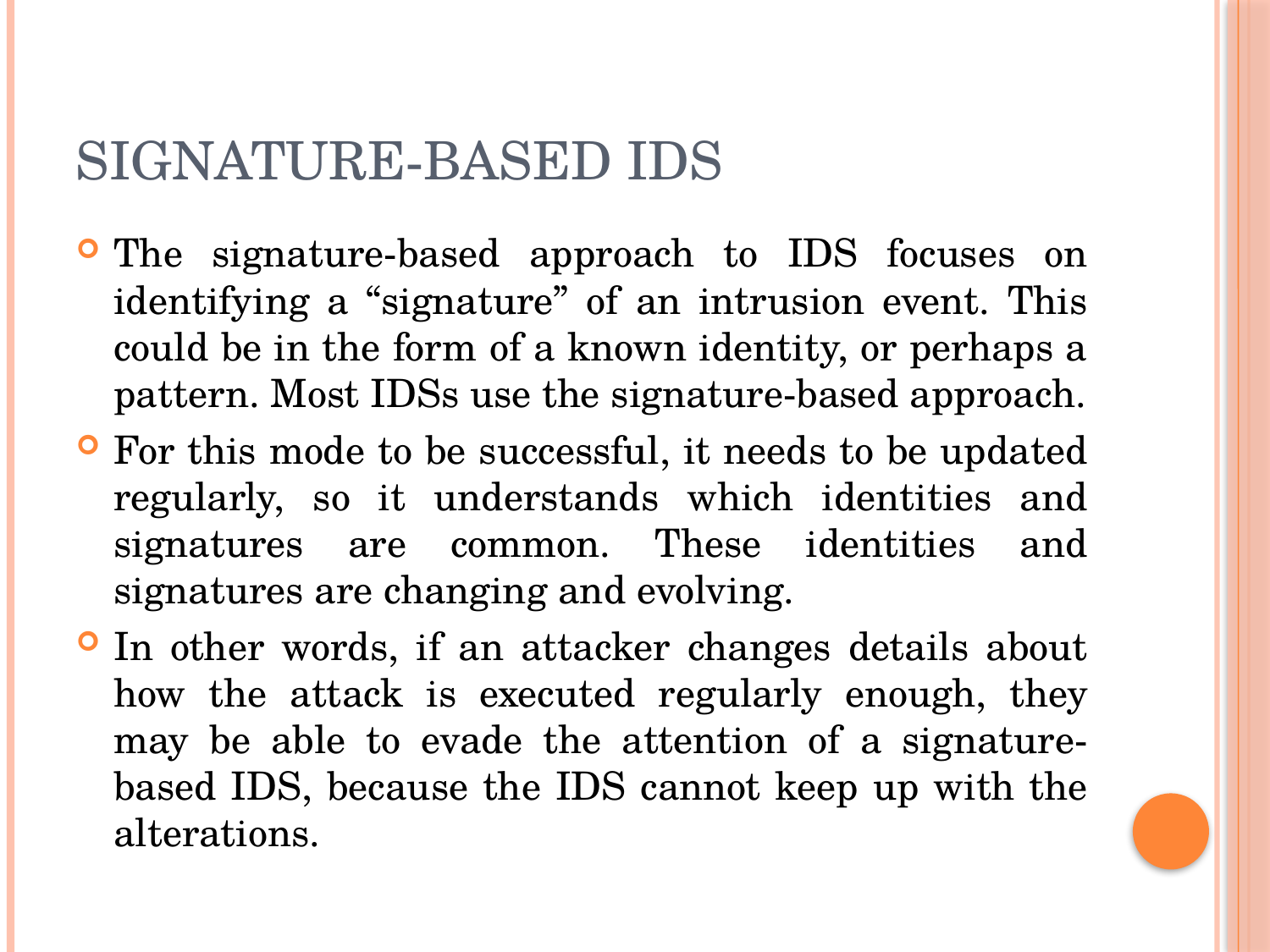

# Signature-Based IDS
The signature-based approach to IDS focuses on identifying a “signature” of an intrusion event. This could be in the form of a known identity, or perhaps a pattern. Most IDSs use the signature-based approach.
For this mode to be successful, it needs to be updated regularly, so it understands which identities and signatures are common. These identities and signatures are changing and evolving.
In other words, if an attacker changes details about how the attack is executed regularly enough, they may be able to evade the attention of a signature-based IDS, because the IDS cannot keep up with the alterations.